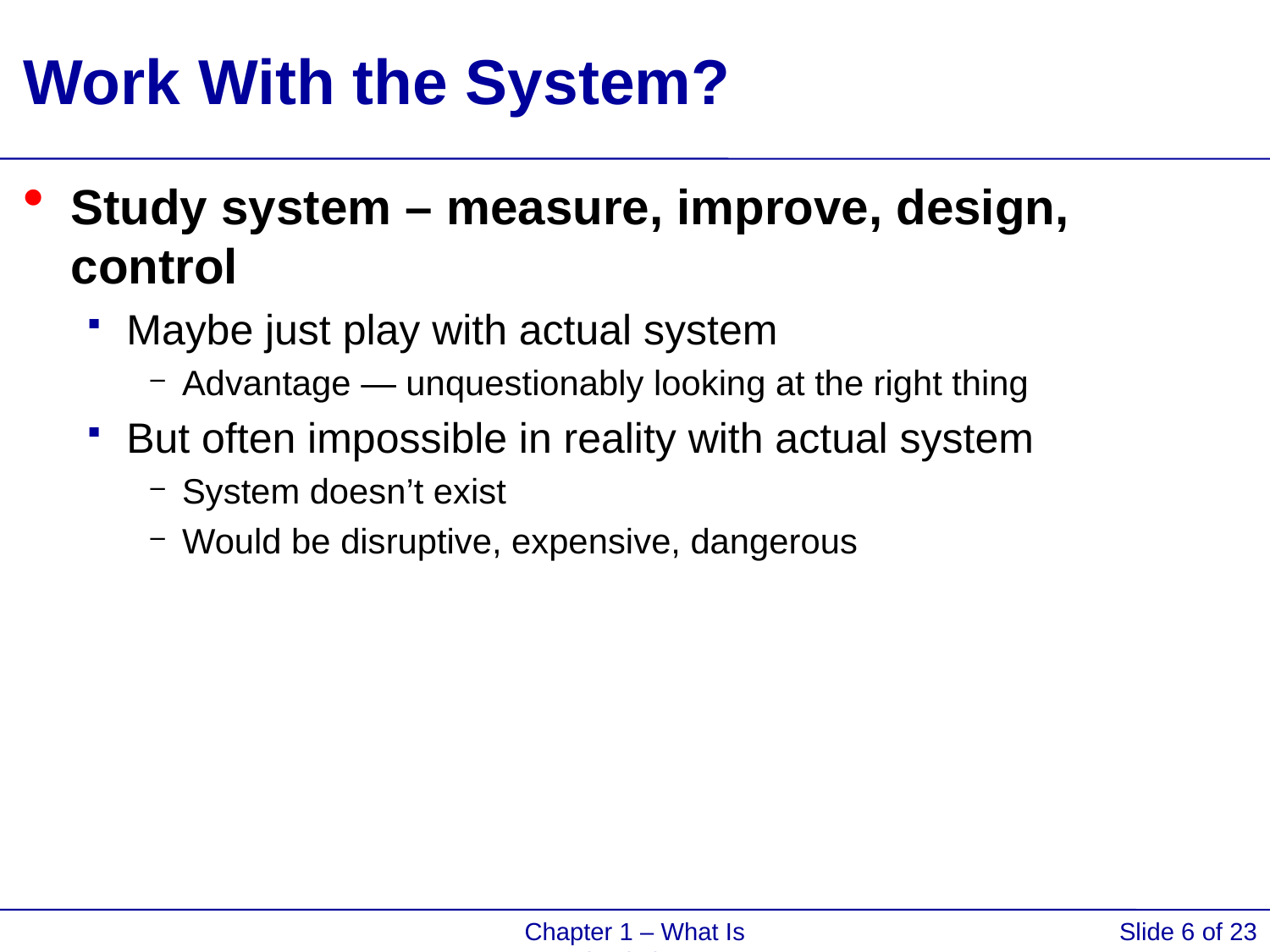

# Work With the System?
Study system – measure, improve, design, control
Maybe just play with actual system
Advantage — unquestionably looking at the right thing
But often impossible in reality with actual system
System doesn’t exist
Would be disruptive, expensive, dangerous
Chapter 1 – What Is Simulation?
Slide 6 of 23